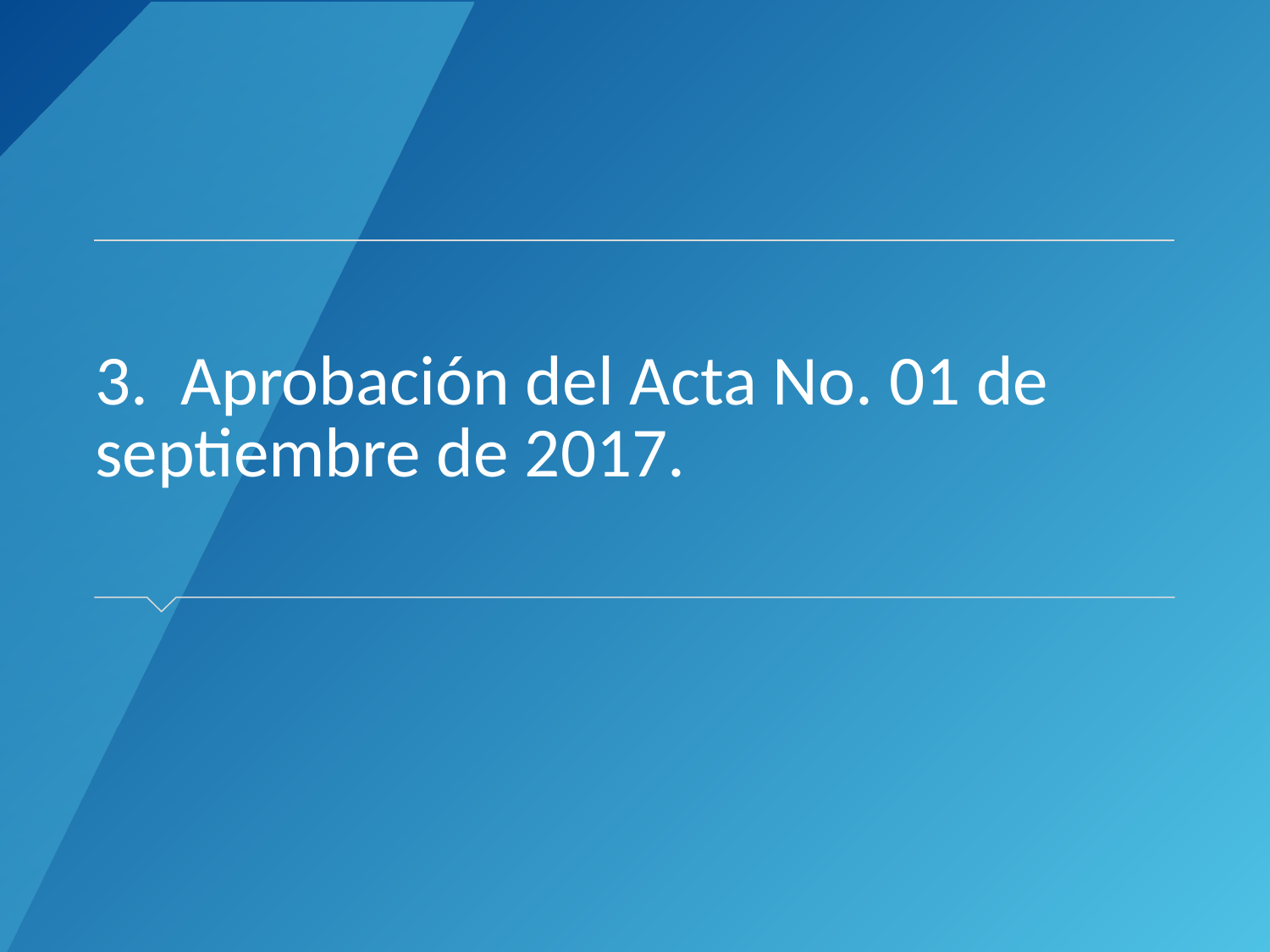

# 3.  Aprobación del Acta No. 01 de septiembre de 2017.